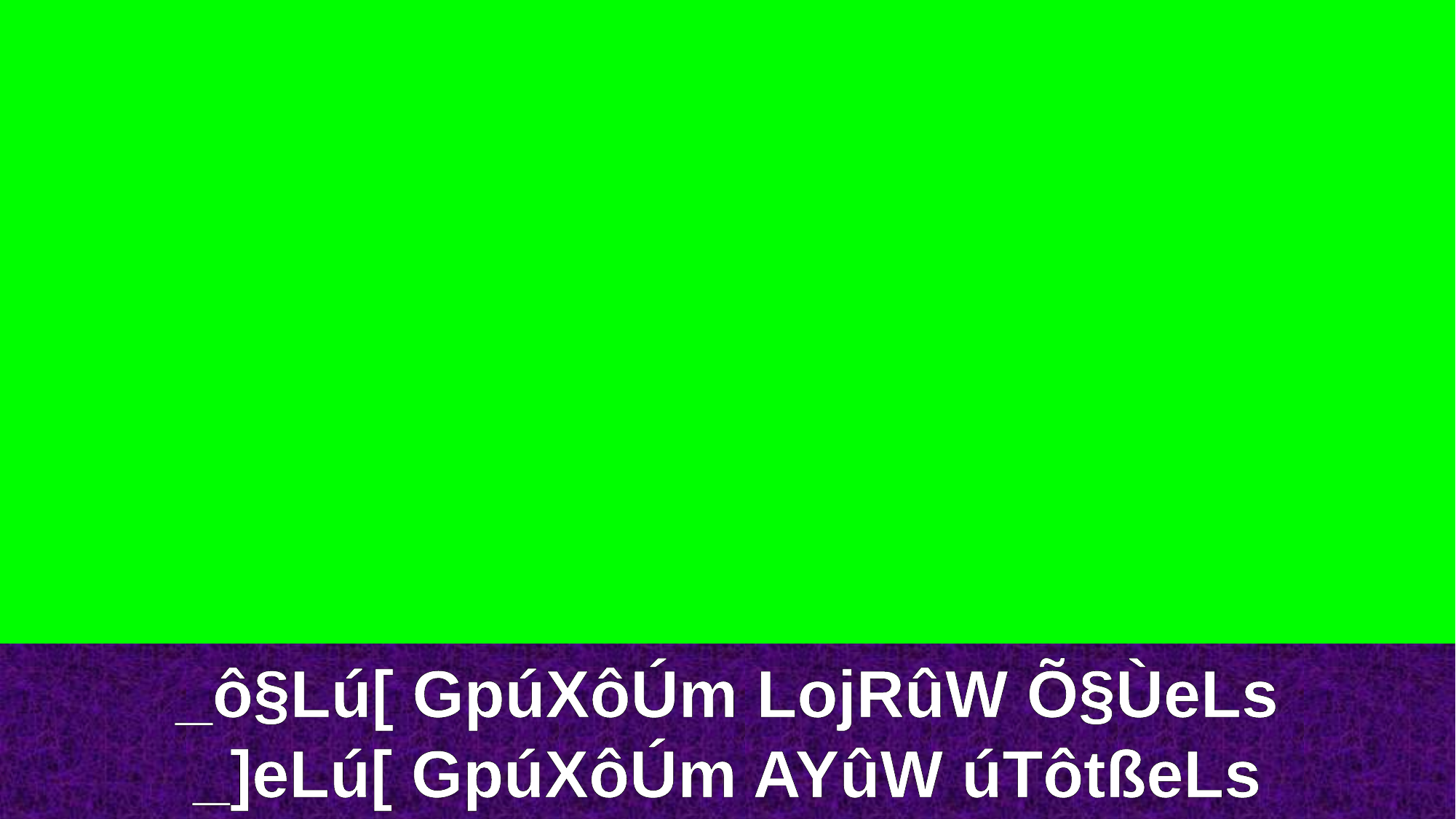

_ô§Lú[ GpúXôÚm LojRûW Õ§ÙeLs
_]eLú[ GpúXôÚm AYûW úTôtßeLs